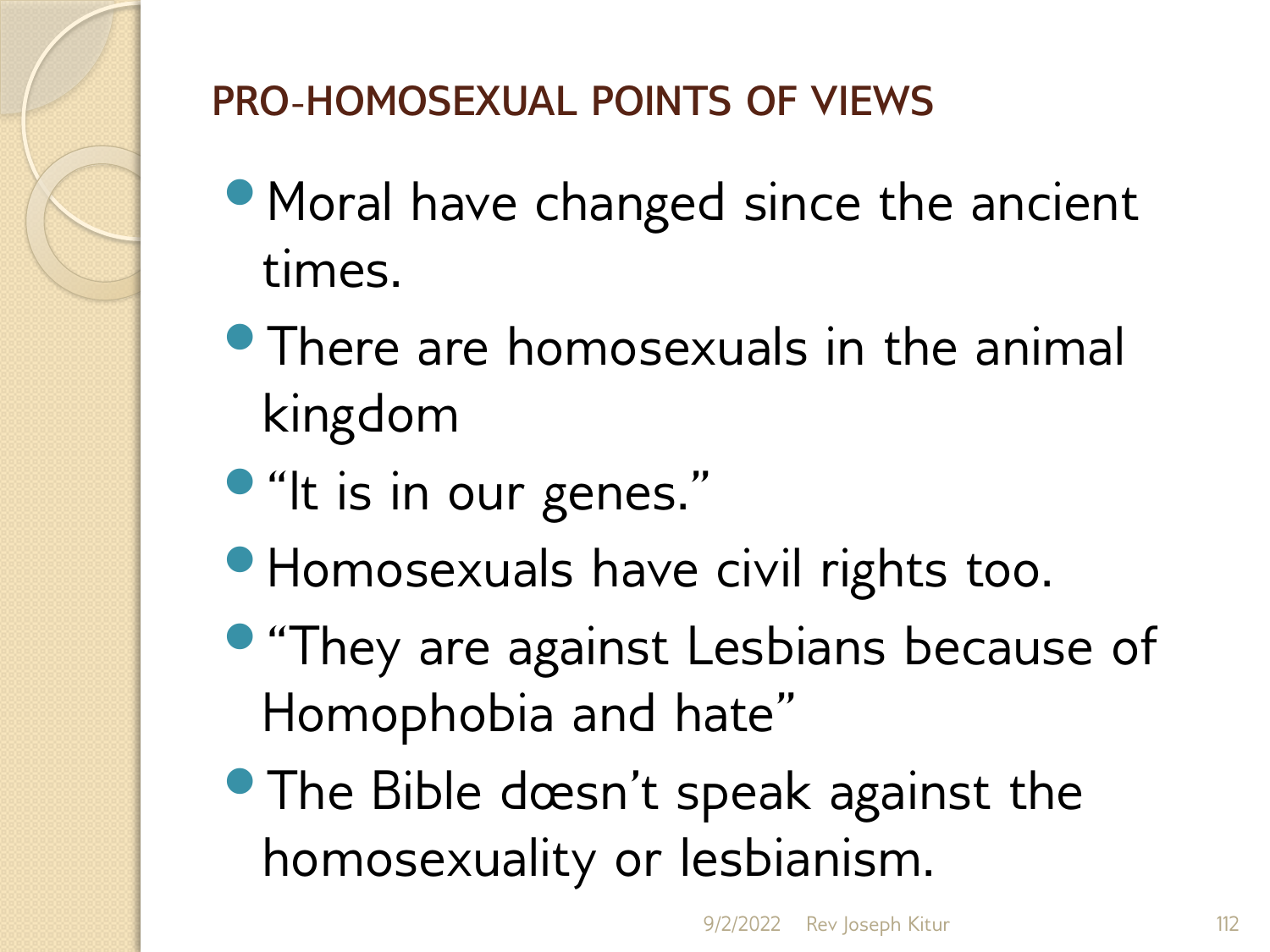

# PRO-HOMOSEXUAL POINTS OF VIEWS
Moral have changed since the ancient times.
There are homosexuals in the animal kingdom
“It is in our genes.”
Homosexuals have civil rights too.
“They are against Lesbians because of Homophobia and hate”
The Bible doesn’t speak against the homosexuality or lesbianism.

9/2/2022
Rev Joseph Kitur
112